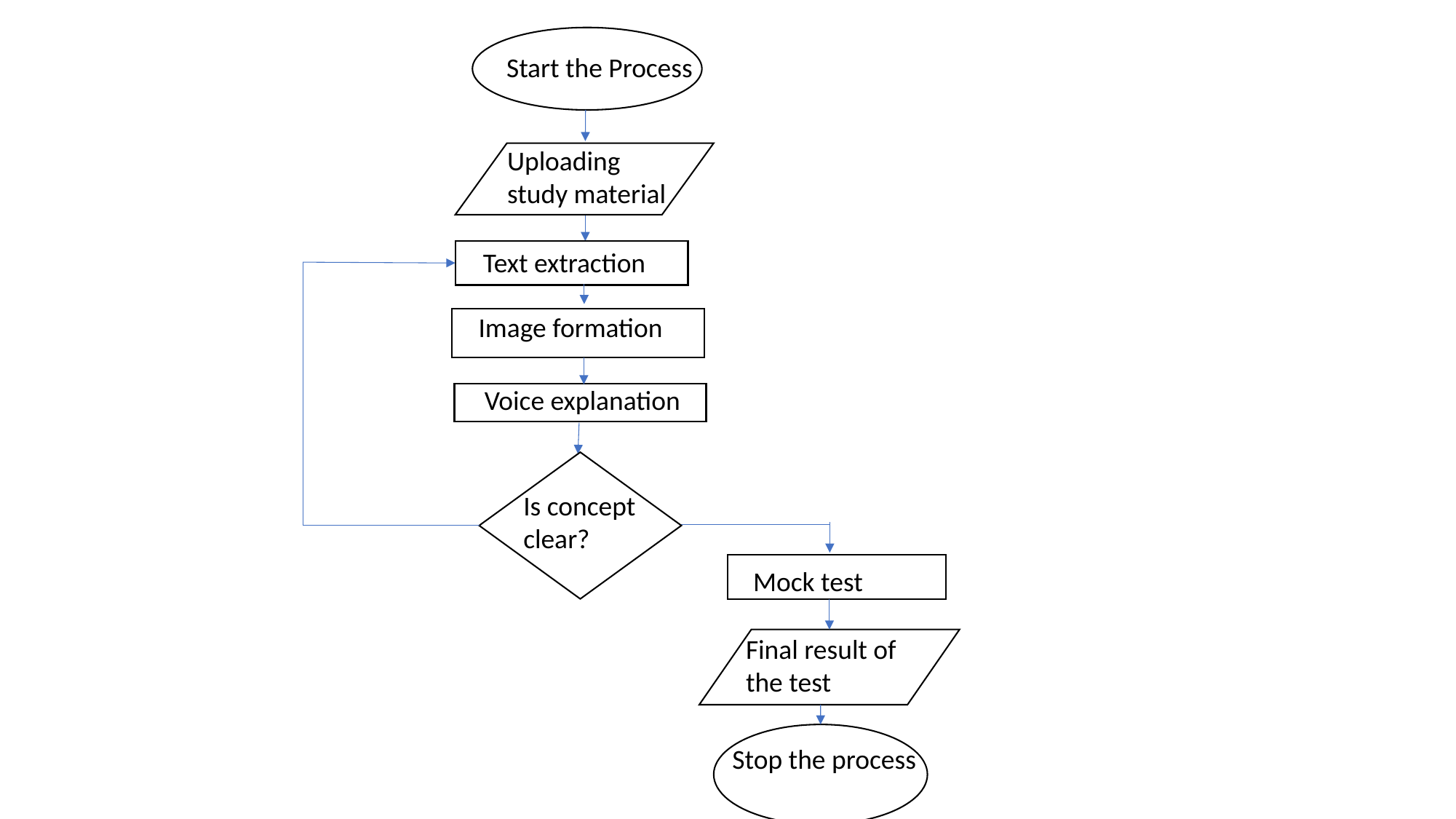

Start the Process
Uploading study material

Text extraction

Image formation

Voice explanation

Is concept clear?

Mock test
Final result of the test

Stop the process